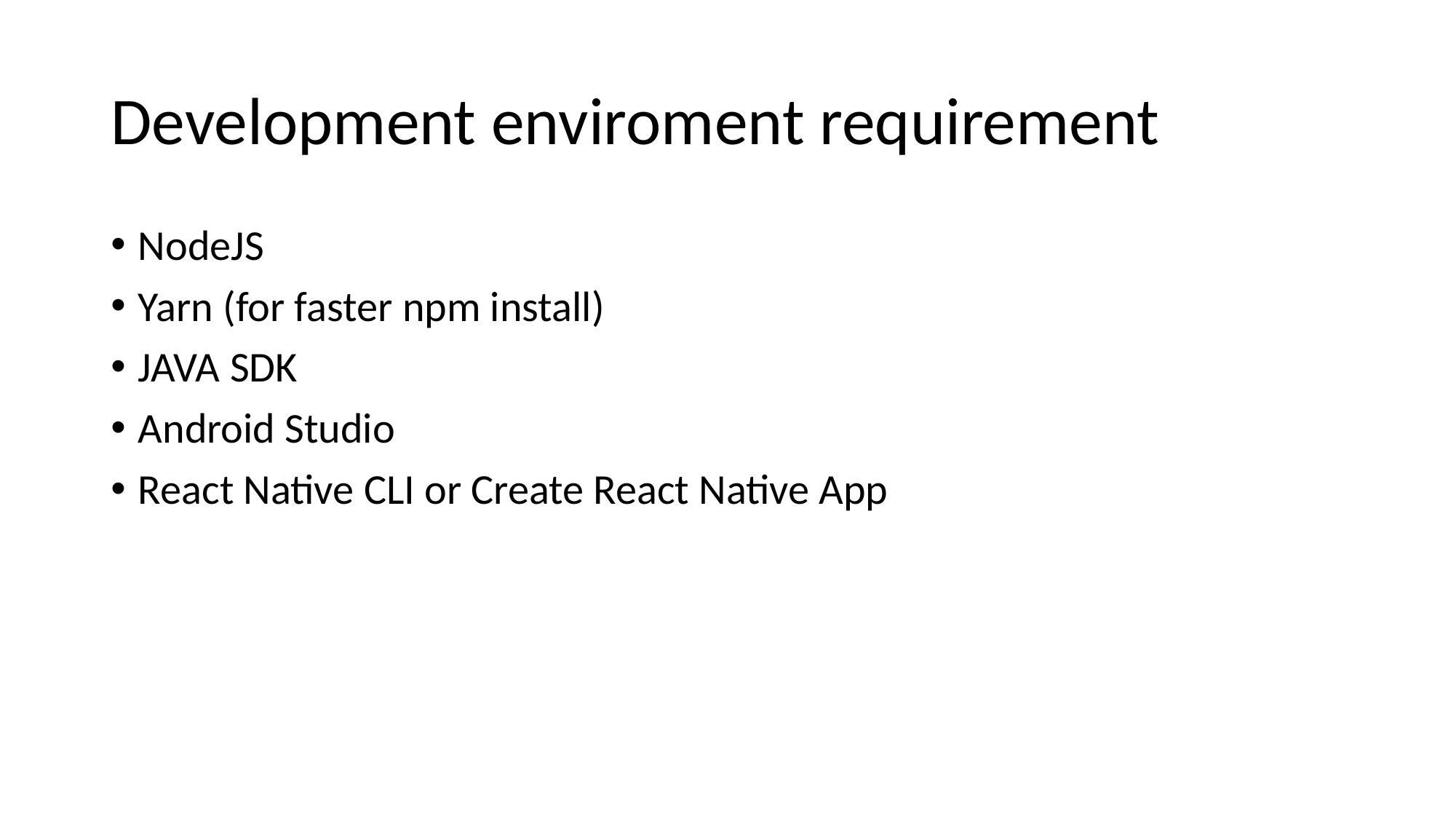

# Development enviroment requirement
NodeJS
Yarn (for faster npm install)
JAVA SDK
Android Studio
React Native CLI or Create React Native App